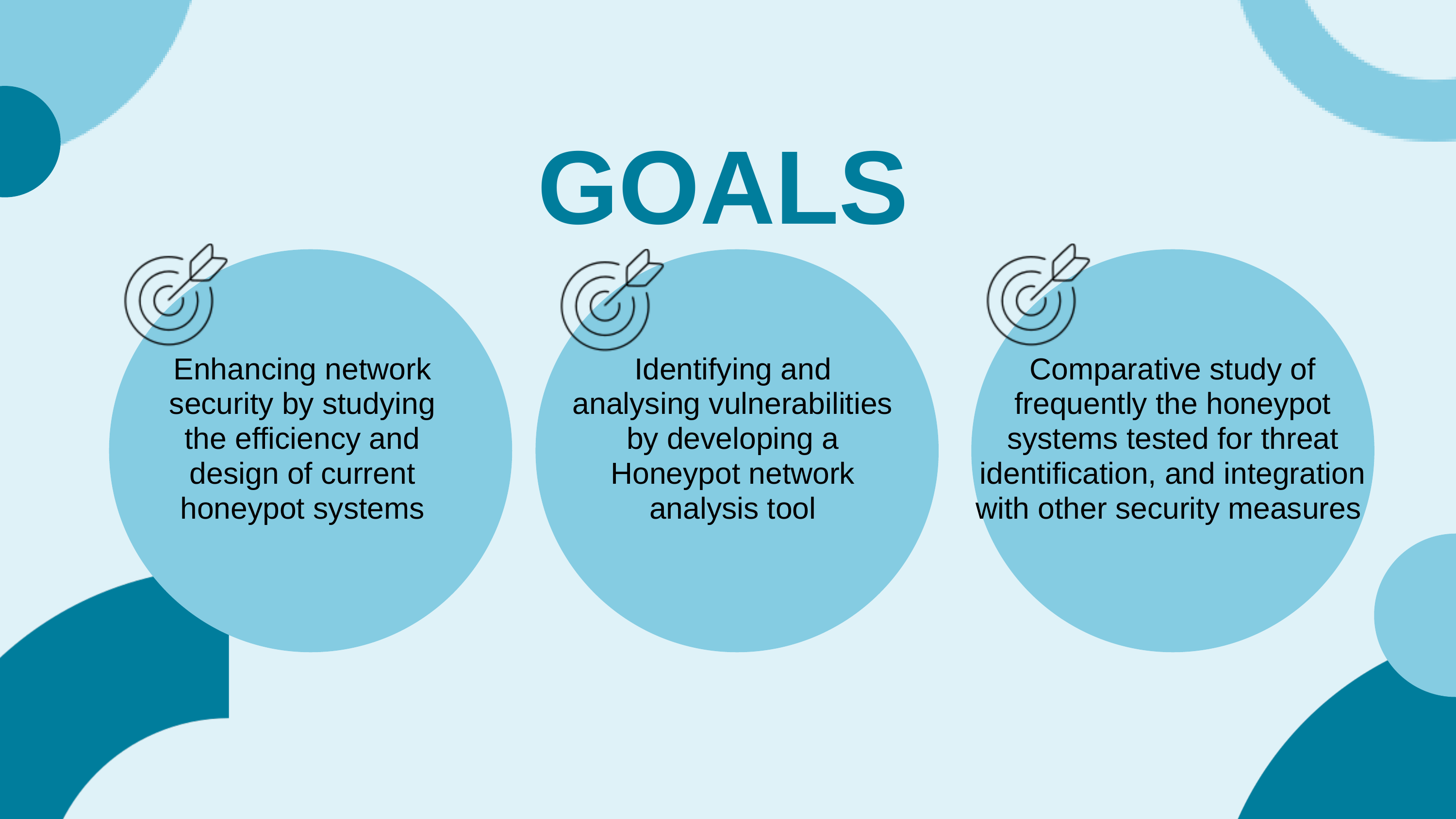

GOALS

Enhancing network
security by studying
the efficiency and
design of current
honeypot systems

Identifying and
analysing vulnerabilities
by developing a
Honeypot network
analysis tool

Comparative study of frequently the honeypot systems tested for threat identification, and integration with other security measures